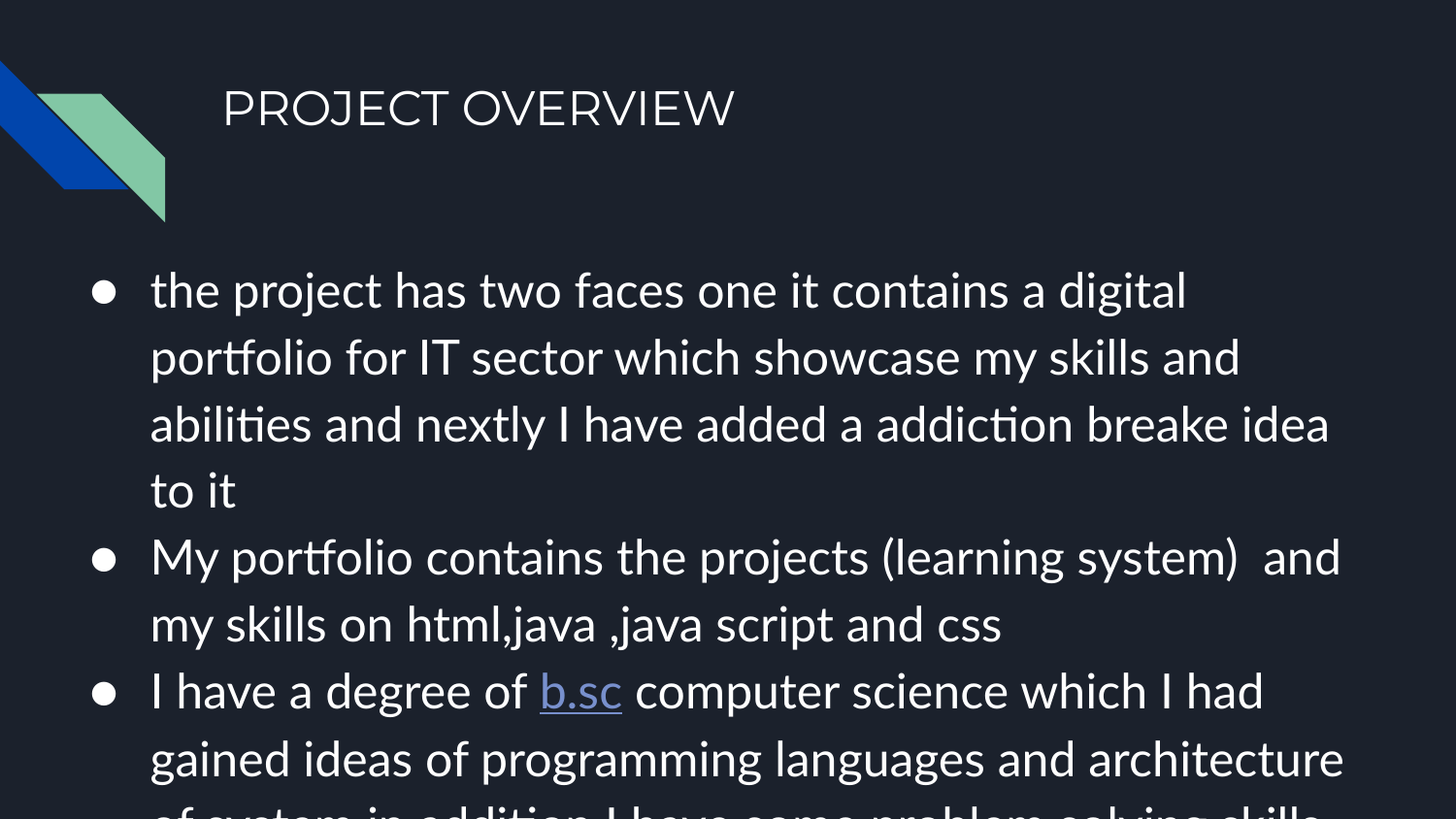

# PROJECT OVERVIEW
the project has two faces one it contains a digital portfolio for IT sector which showcase my skills and abilities and nextly I have added a addiction breake idea to it
My portfolio contains the projects (learning system)  and my skills on html,java ,java script and css
I have a degree of b.sc computer science which I had gained ideas of programming languages and architecture of system in addition I have some problem solving skills